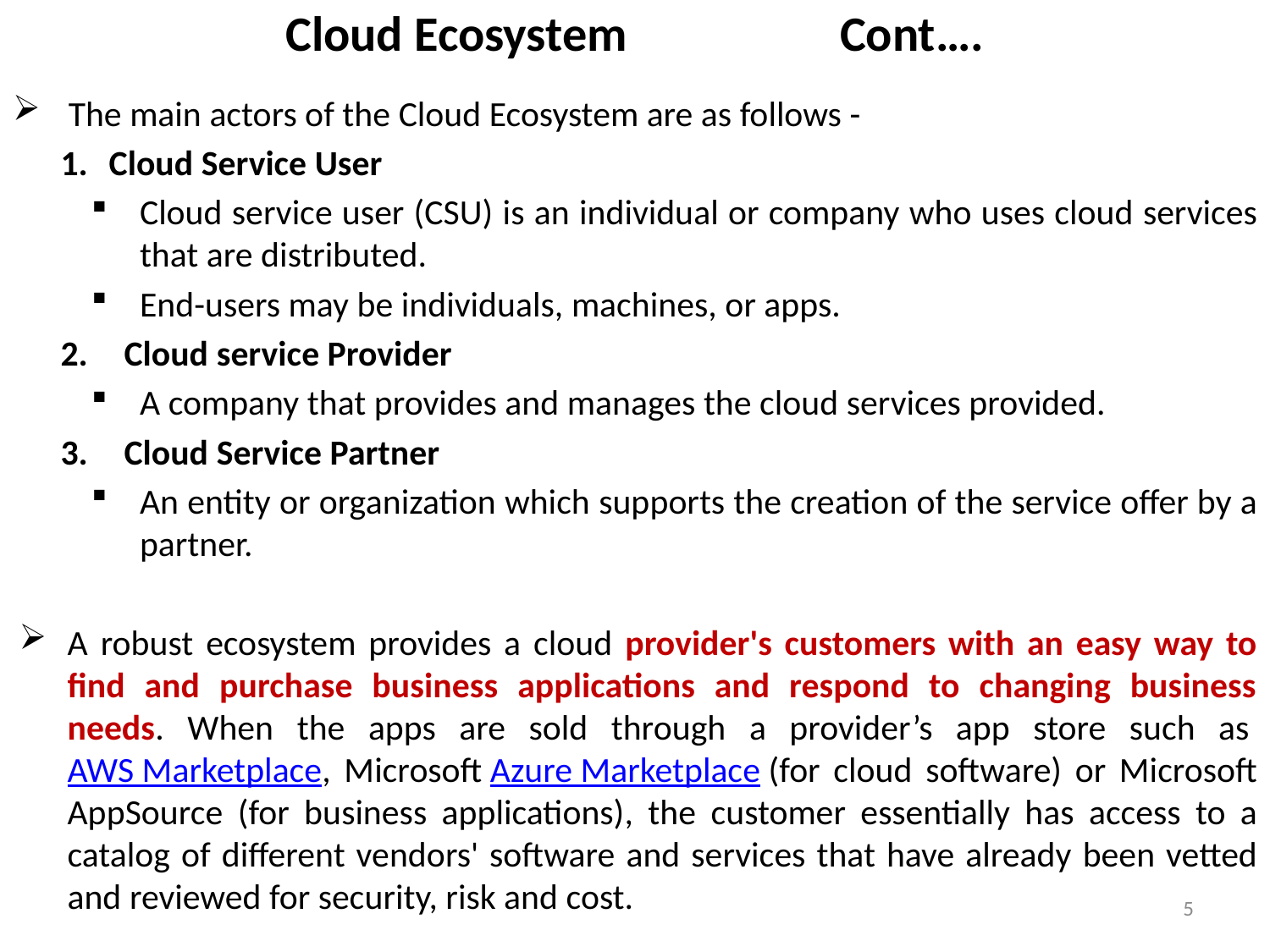

# Cloud Ecosystem                   Cont….
 The main actors of the Cloud Ecosystem are as follows -
Cloud Service User
Cloud service user (CSU) is an individual or company who uses cloud services that are distributed.
End-users may be individuals, machines, or apps.
Cloud service Provider
A company that provides and manages the cloud services provided.
Cloud Service Partner
An entity or organization which supports the creation of the service offer by a partner.

A robust ecosystem provides a cloud provider's customers with an easy way to find and purchase business applications and respond to changing business needs. When the apps are sold through a provider’s app store such as AWS Marketplace, Microsoft Azure Marketplace (for cloud software) or Microsoft AppSource (for business applications), the customer essentially has access to a catalog of different vendors' software and services that have already been vetted and reviewed for security, risk and cost.

5